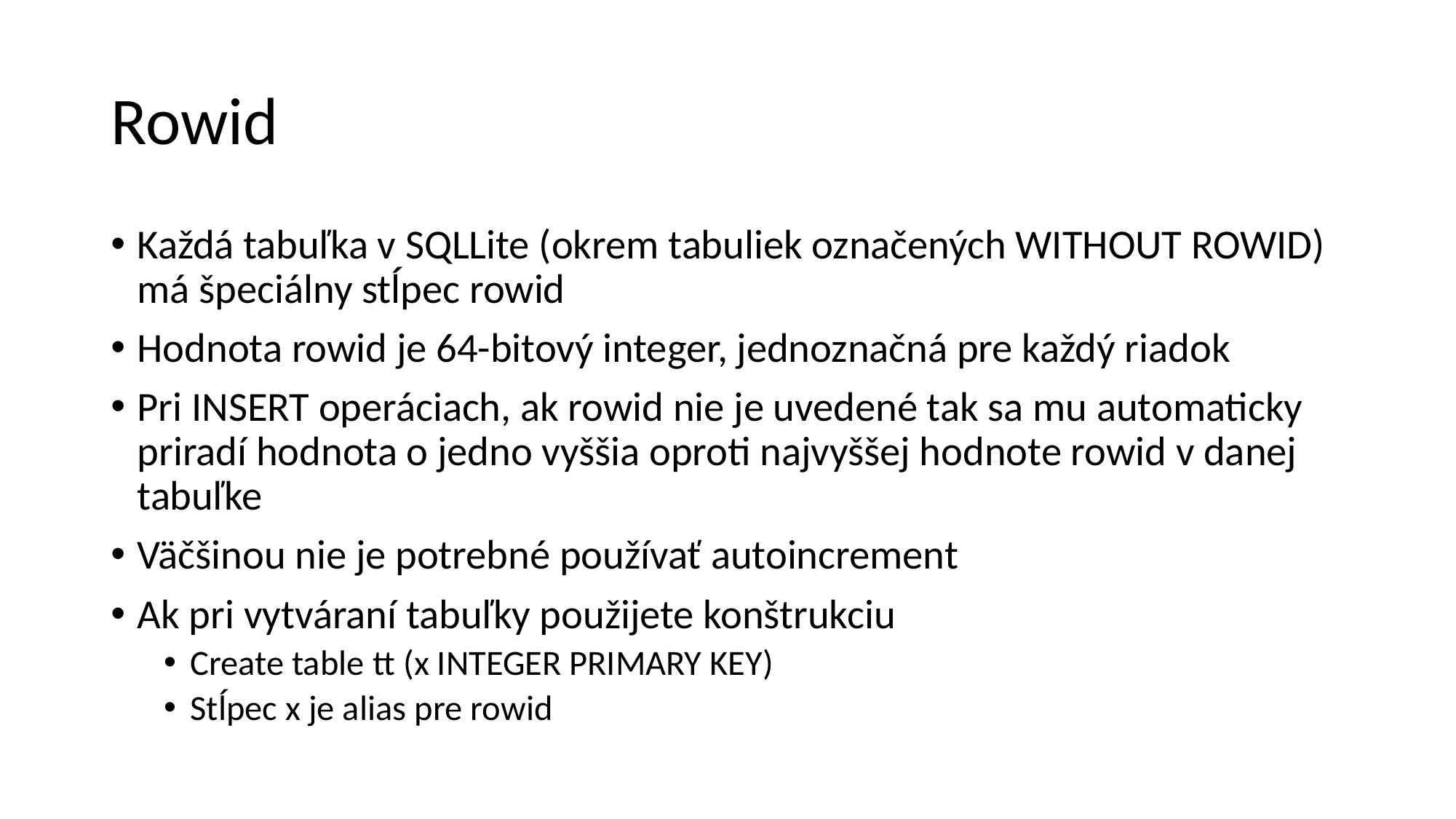

# Rowid
Každá tabuľka v SQLLite (okrem tabuliek označených WITHOUT ROWID) má špeciálny stĺpec rowid
Hodnota rowid je 64-bitový integer, jednoznačná pre každý riadok
Pri INSERT operáciach, ak rowid nie je uvedené tak sa mu automaticky priradí hodnota o jedno vyššia oproti najvyššej hodnote rowid v danej tabuľke
Väčšinou nie je potrebné používať autoincrement
Ak pri vytváraní tabuľky použijete konštrukciu
Create table tt (x INTEGER PRIMARY KEY)
Stĺpec x je alias pre rowid